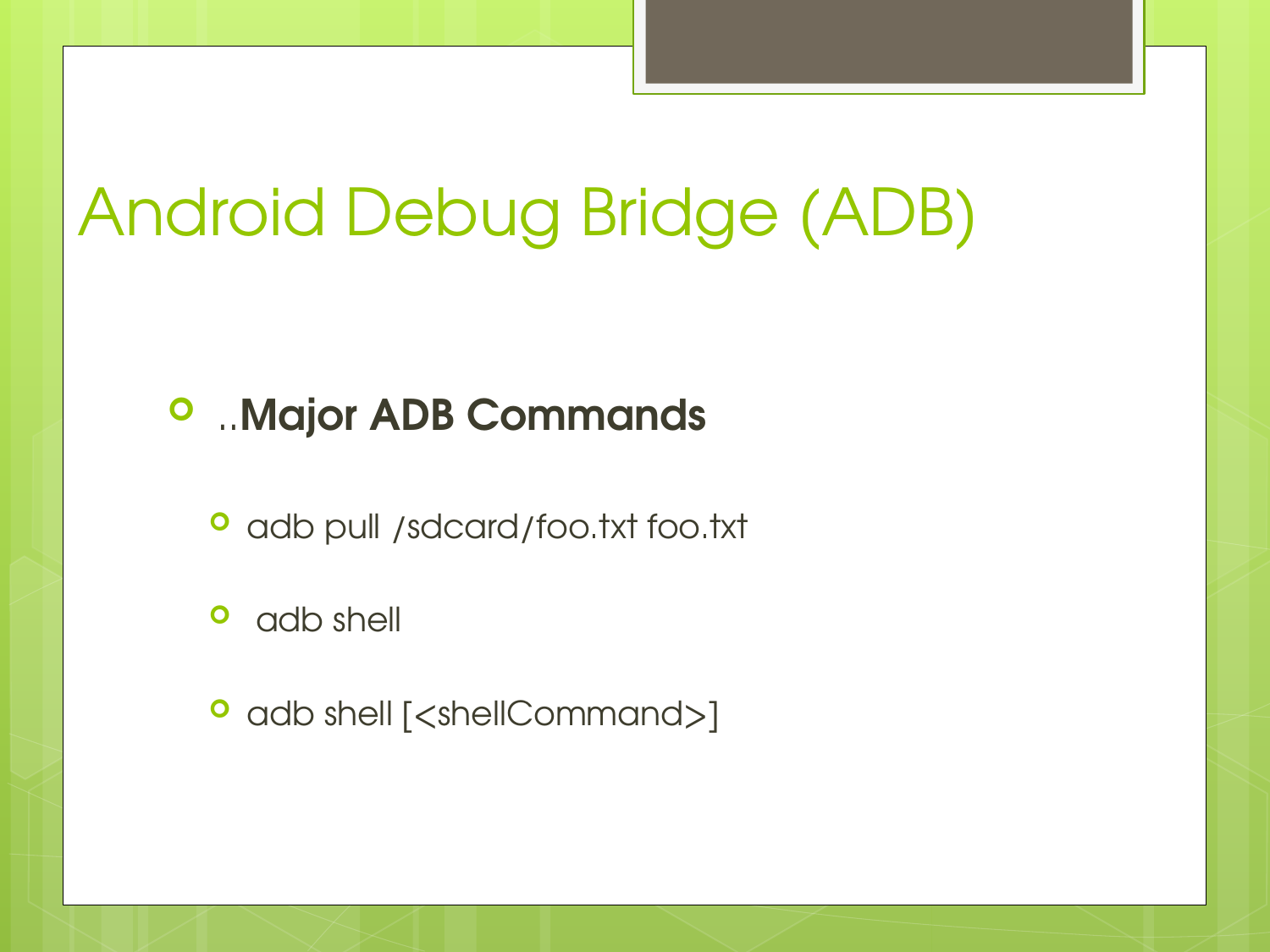

# Android Debug Bridge (ADB)

 ..Major ADB Commands

adb pull /sdcard/foo.txt foo.txt

 adb shell

adb shell [<shellCommand>]